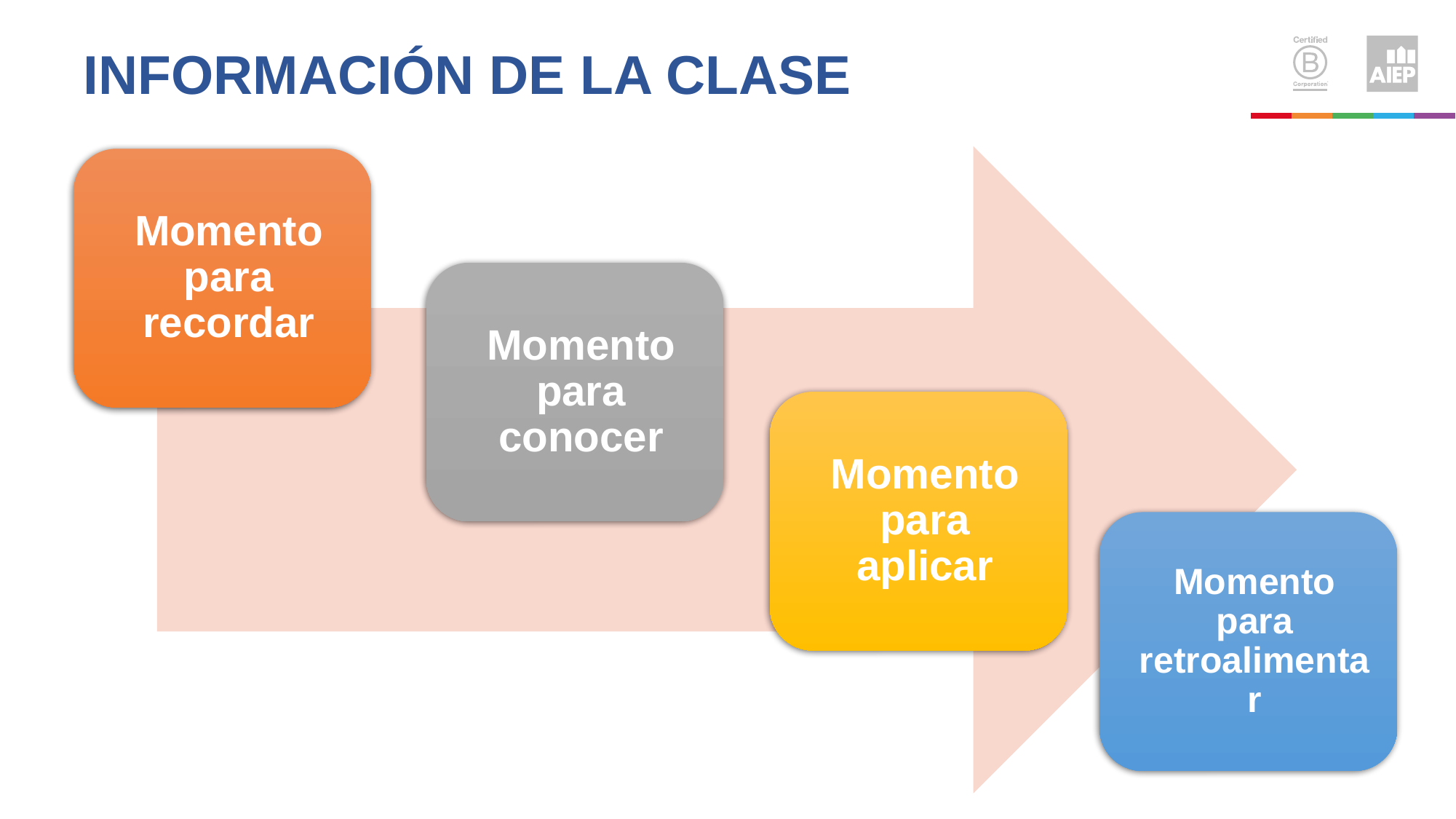

# INFORMACIÓN DE la clase
Momento para recordar
Momento para conocer
Momento para aplicar
Momento para retroalimentar